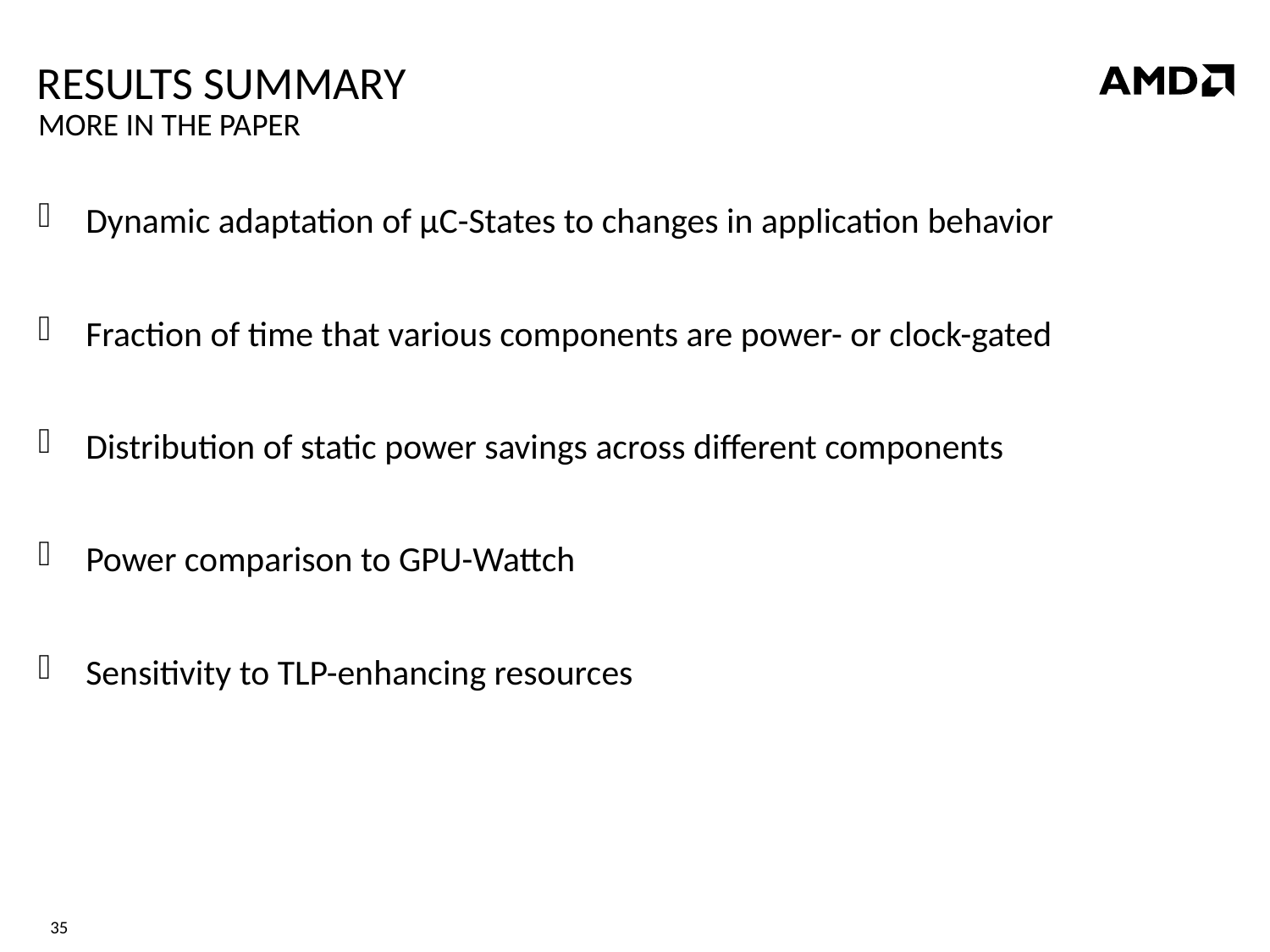

# Results Summary
More In the PAPER
Dynamic adaptation of µC-States to changes in application behavior

Fraction of time that various components are power- or clock-gated

Distribution of static power savings across different components

Power comparison to GPU-Wattch

Sensitivity to TLP-enhancing resources